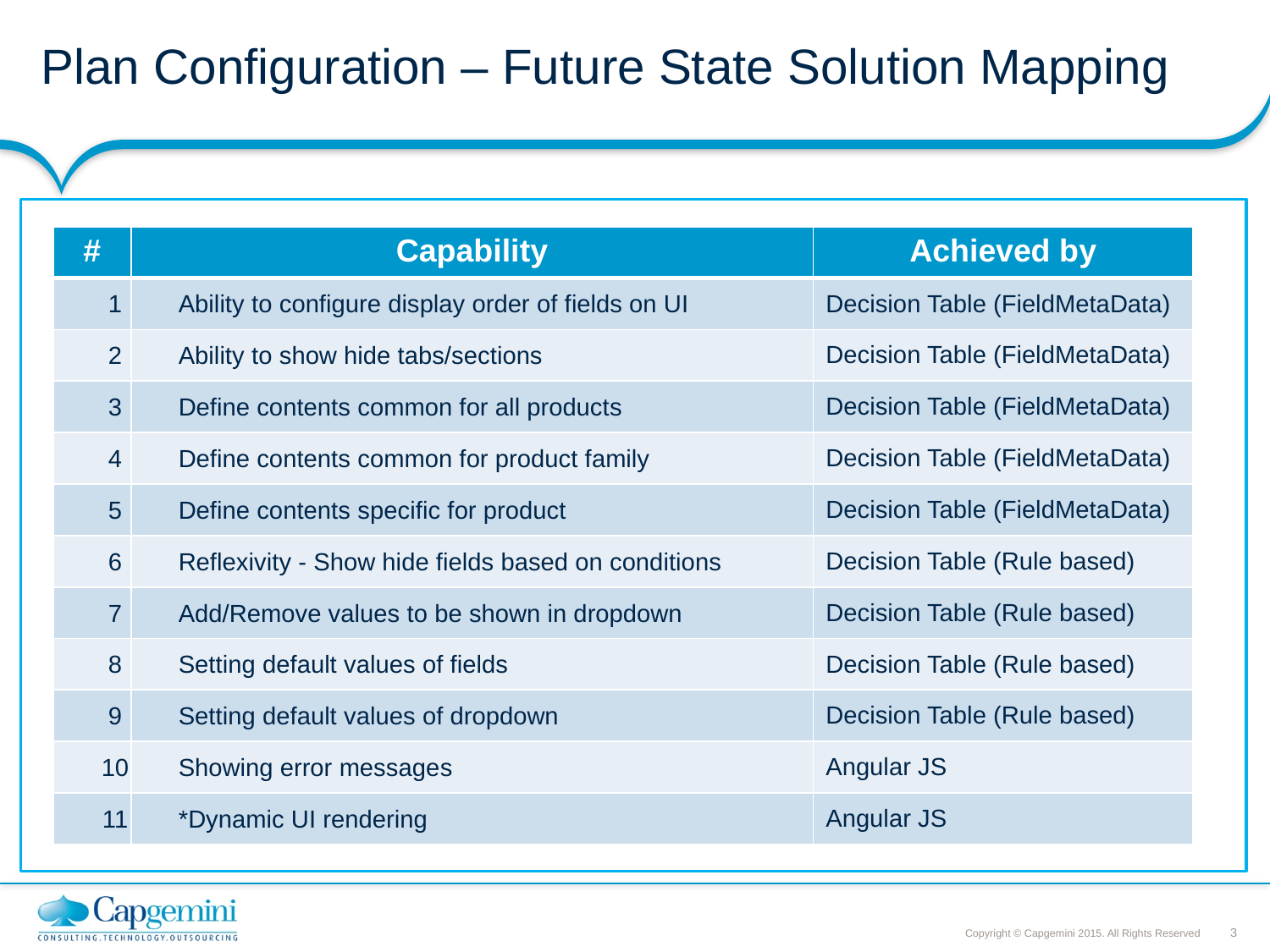

# Plan Configuration – Future State Solution Mapping

| # | Capability | Achieved by |
| --- | --- | --- |
| 1 | Ability to configure display order of fields on UI | Decision Table (FieldMetaData) |
| 2 | Ability to show hide tabs/sections | Decision Table (FieldMetaData) |
| 3 | Define contents common for all products | Decision Table (FieldMetaData) |
| 4 | Define contents common for product family | Decision Table (FieldMetaData) |
| 5 | Define contents specific for product | Decision Table (FieldMetaData) |
| 6 | Reflexivity - Show hide fields based on conditions | Decision Table (Rule based) |
| 7 | Add/Remove values to be shown in dropdown | Decision Table (Rule based) |
| 8 | Setting default values of fields | Decision Table (Rule based) |
| 9 | Setting default values of dropdown | Decision Table (Rule based) |
| 10 | Showing error messages | Angular JS |
| 11 | \*Dynamic UI rendering | Angular JS |